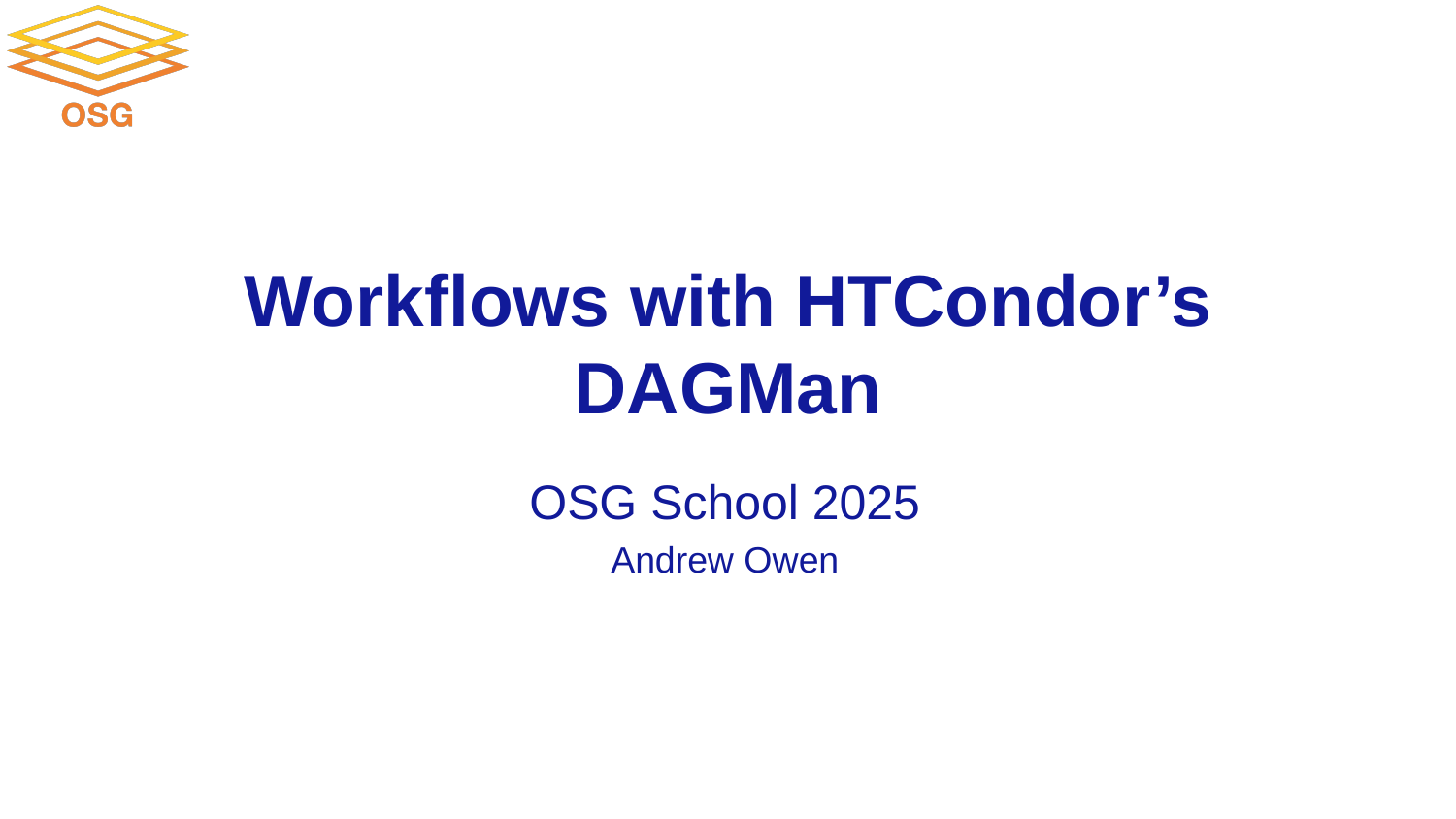

# Workflows with HTCondor’s DAGMan
OSG School 2025
Andrew Owen